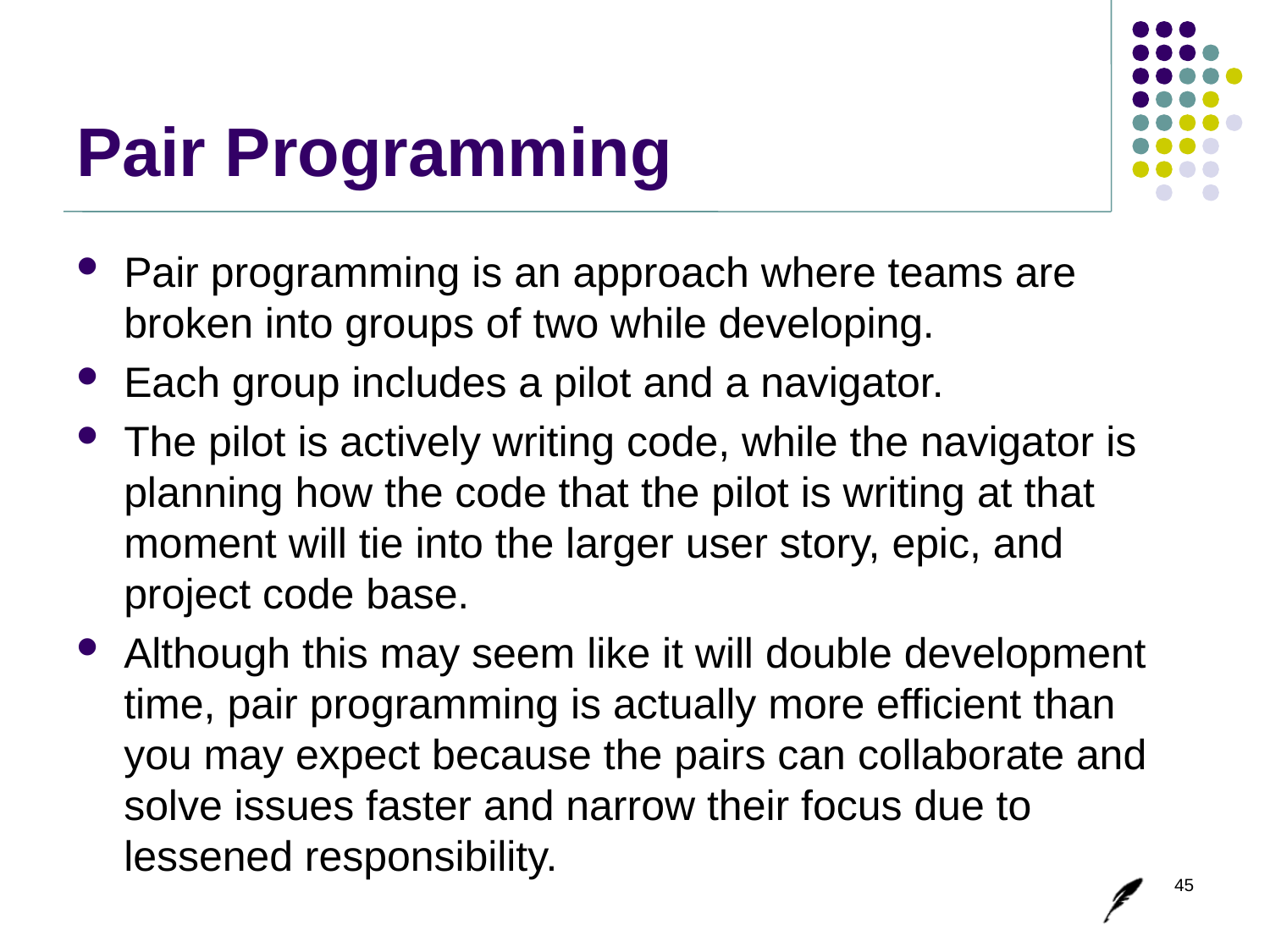

# Pair Programming
Pair programming is an approach where teams are broken into groups of two while developing.
Each group includes a pilot and a navigator.
The pilot is actively writing code, while the navigator is planning how the code that the pilot is writing at that moment will tie into the larger user story, epic, and project code base.
Although this may seem like it will double development time, pair programming is actually more efficient than you may expect because the pairs can collaborate and solve issues faster and narrow their focus due to lessened responsibility.
45